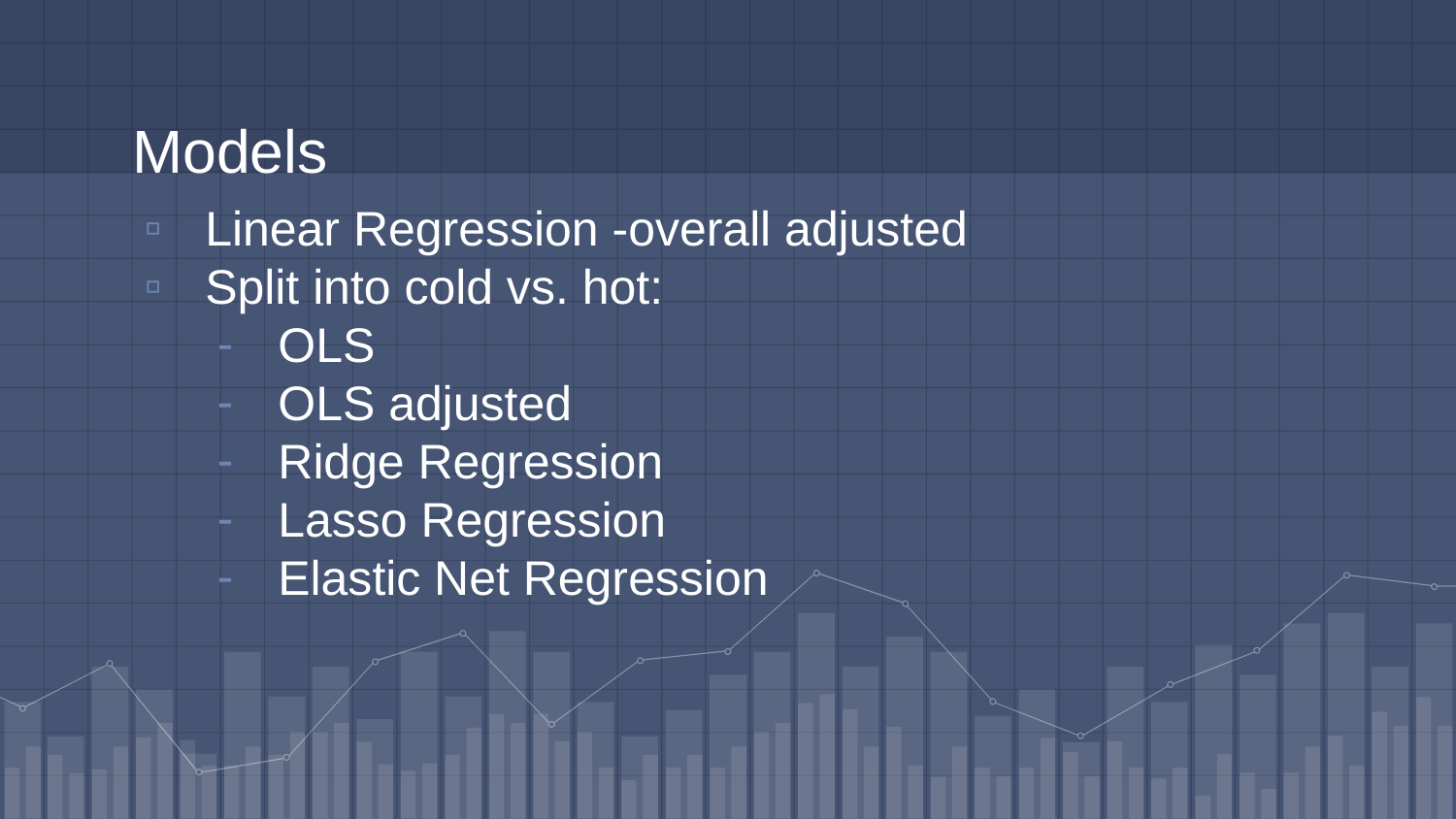

# Models
Linear Regression -overall adjusted
Split into cold vs. hot:
OLS
OLS adjusted
Ridge Regression
Lasso Regression
Elastic Net Regression